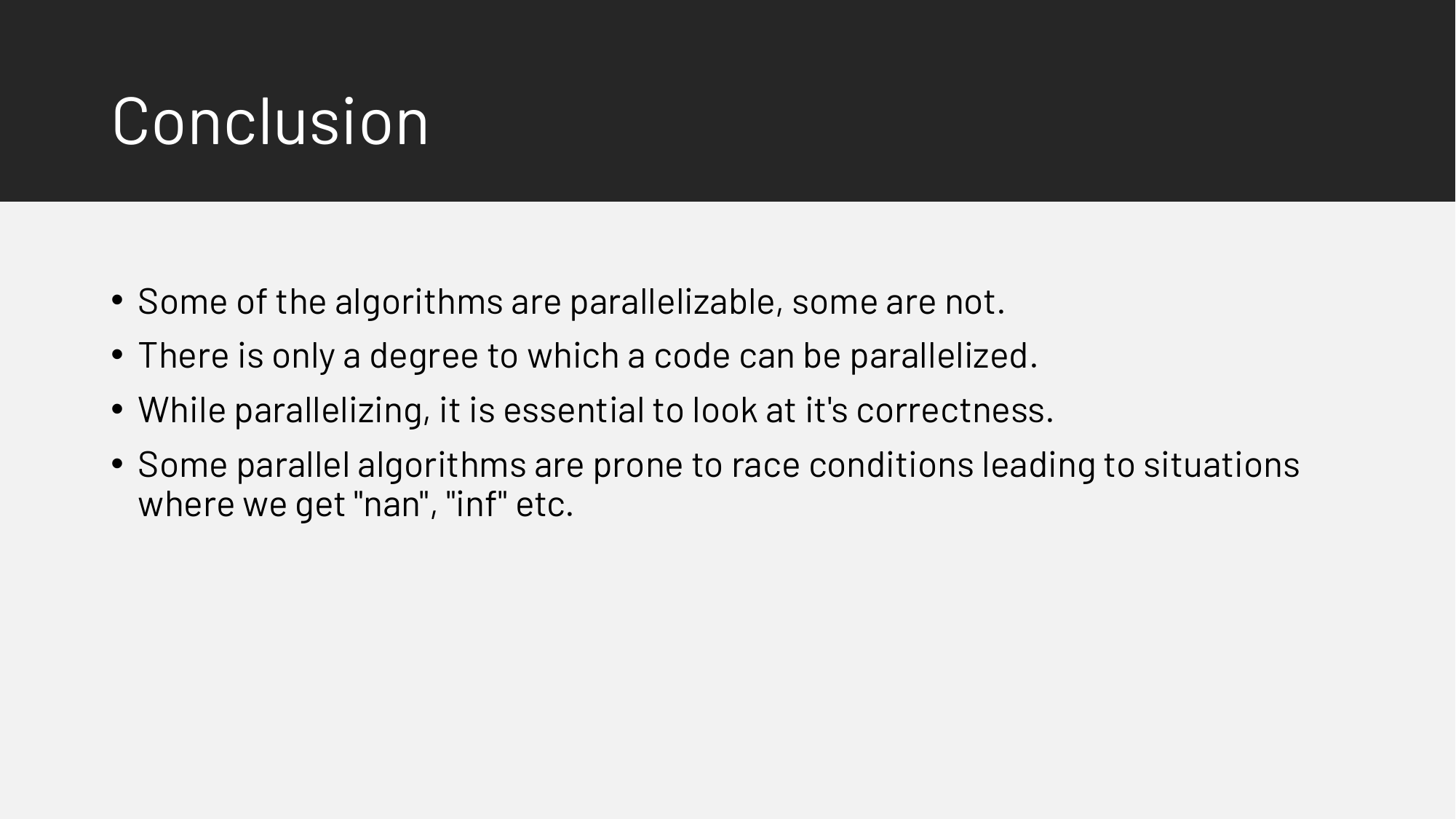

# Conclusion

Some of the algorithms are parallelizable, some are not.
There is only a degree to which a code can be parallelized.
While parallelizing, it is essential to look at it's correctness.
Some parallel algorithms are prone to race conditions leading to situations where we get "nan", "inf" etc.